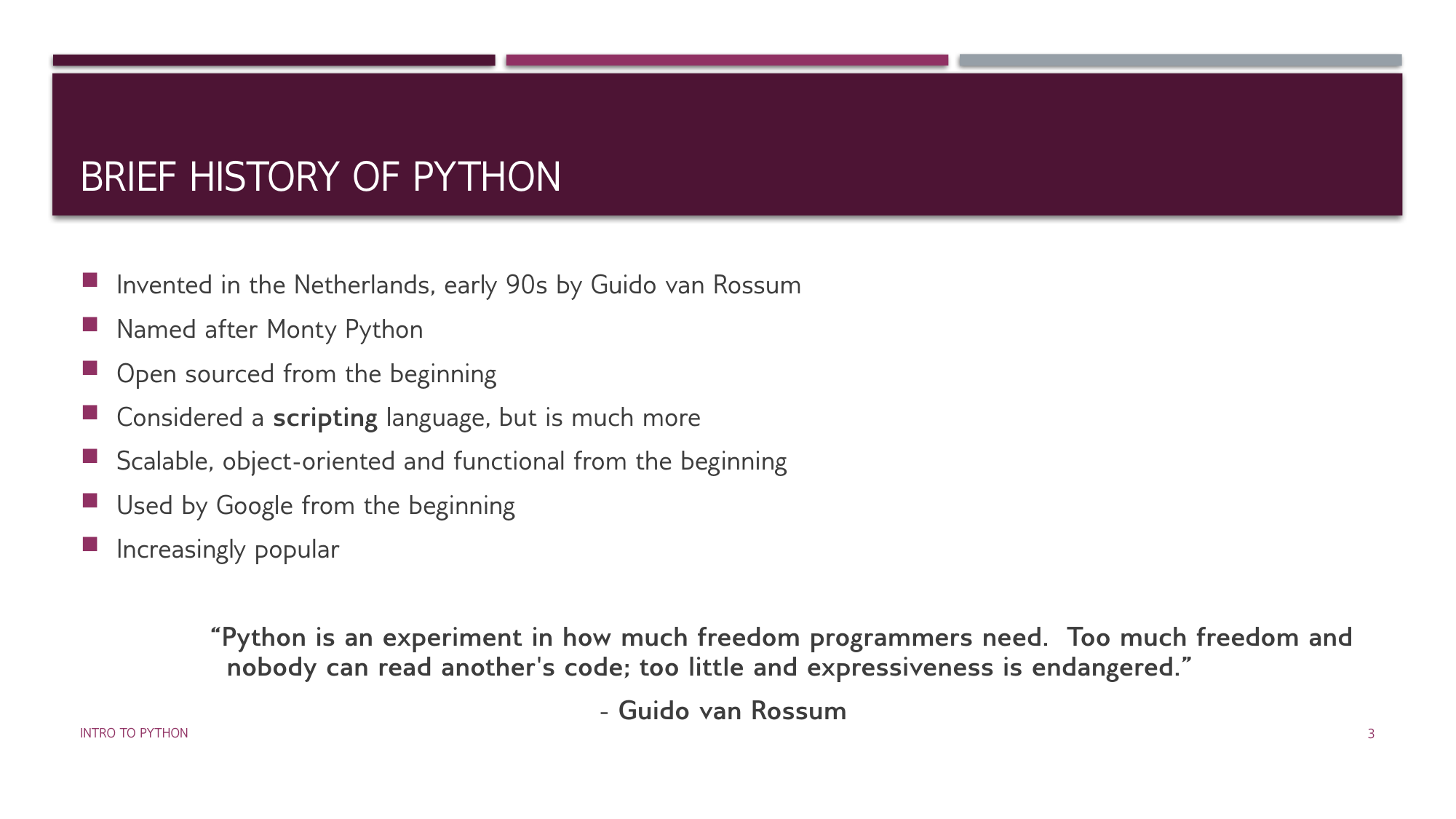

# Brief History of Python
Invented in the Netherlands, early 90s by Guido van Rossum
Named after Monty Python
Open sourced from the beginning
Considered a scripting language, but is much more
Scalable, object-oriented and functional from the beginning
Used by Google from the beginning
Increasingly popular

	“Python is an experiment in how much freedom programmers need.  Too much freedom and nobody can read another's code; too little and expressiveness is endangered.”
- Guido van Rossum

Intro to Python
3